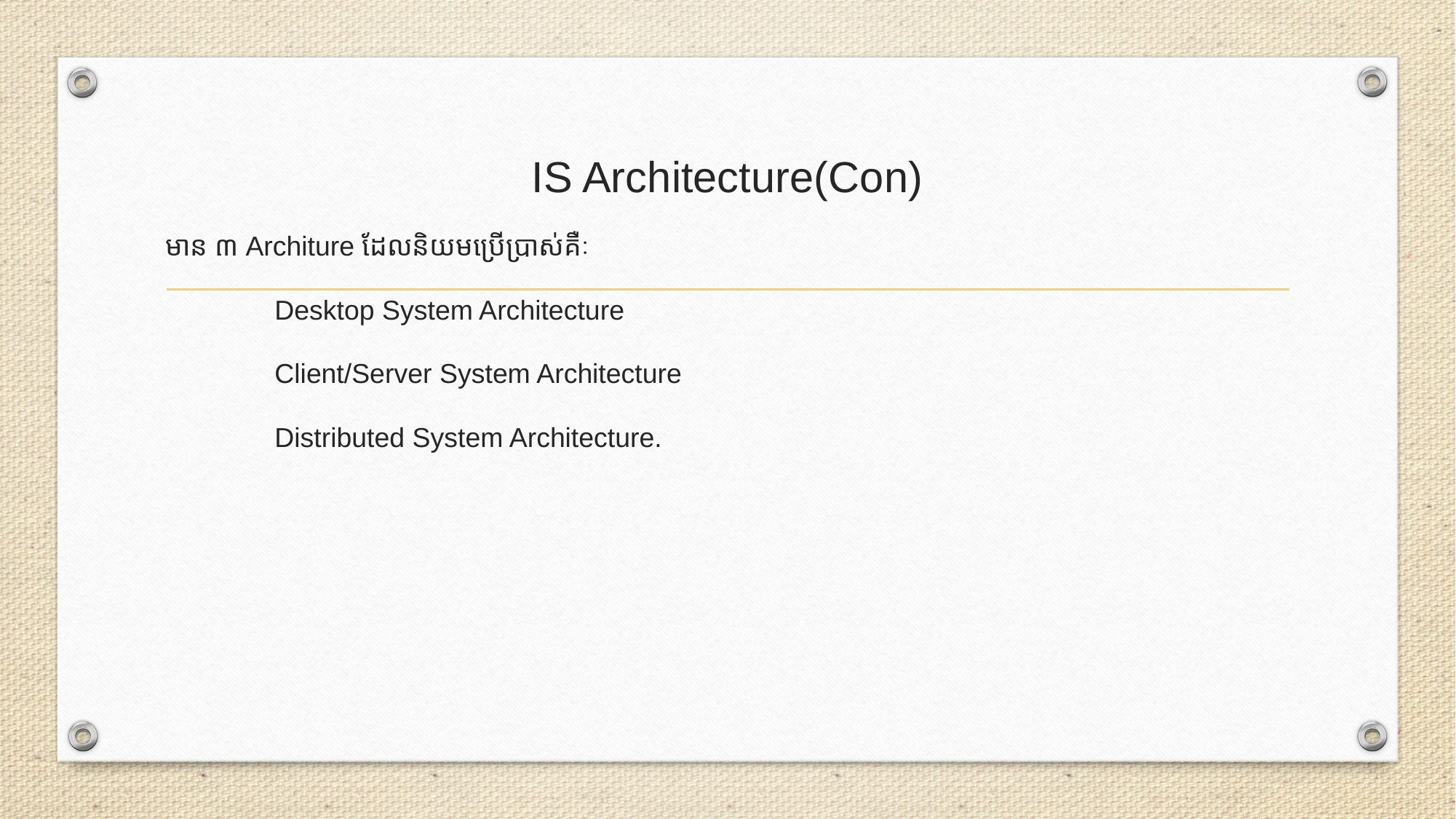

# IS Architecture(Con)
មាន ៣​ Architure ដែលនិយមប្រើប្រាស់គឺៈ
	Desktop System Architecture
	Client/Server System Architecture
	Distributed System Architecture.